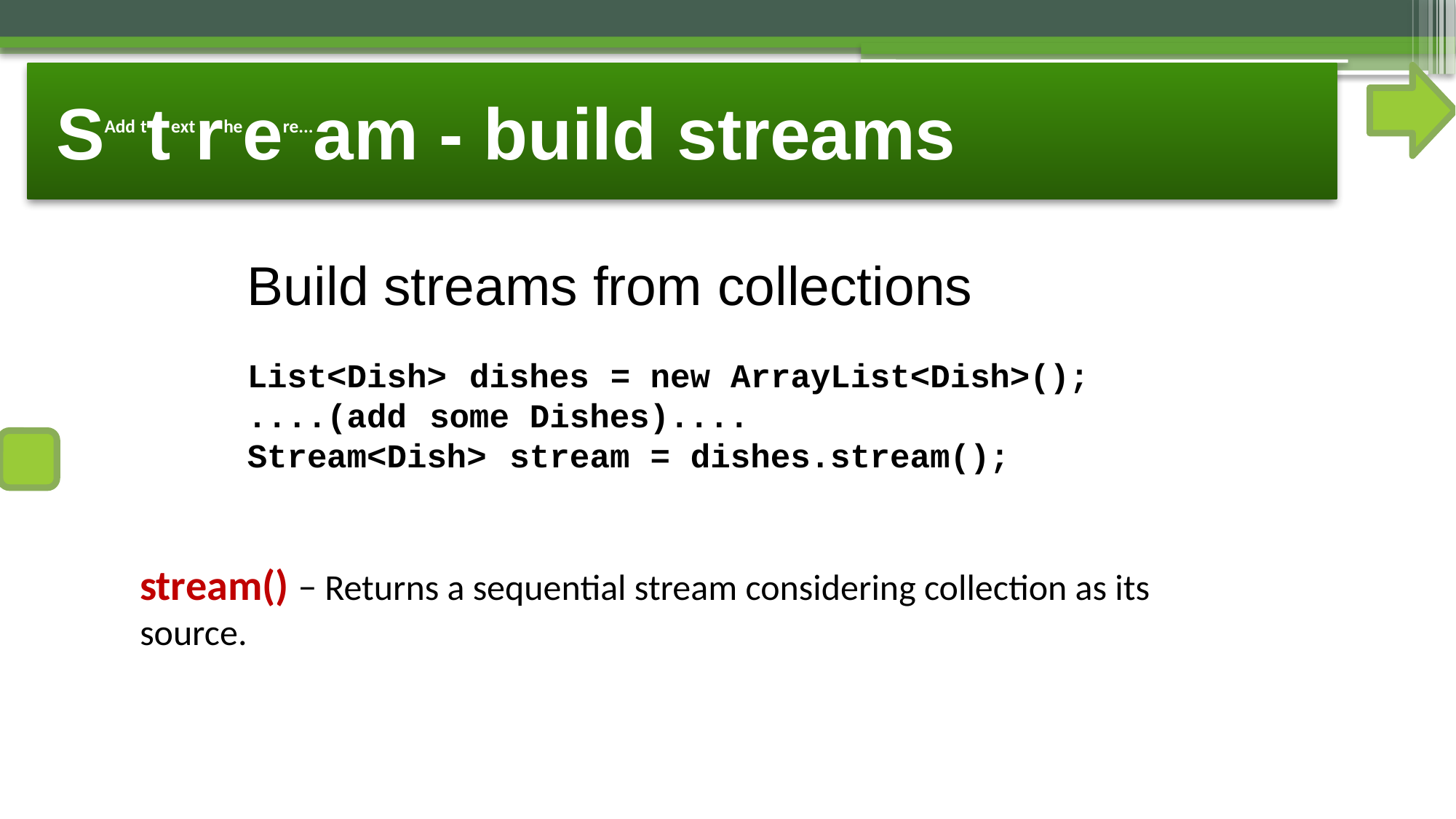

# SAdd ttextrheere...am - build streams
Build streams from collections
List<Dish>	dishes	=	new	ArrayList<Dish>();
....(add	some	Dishes)....
Stream<Dish>	stream	=	dishes.stream();
stream() − Returns a sequential stream considering collection as its source.